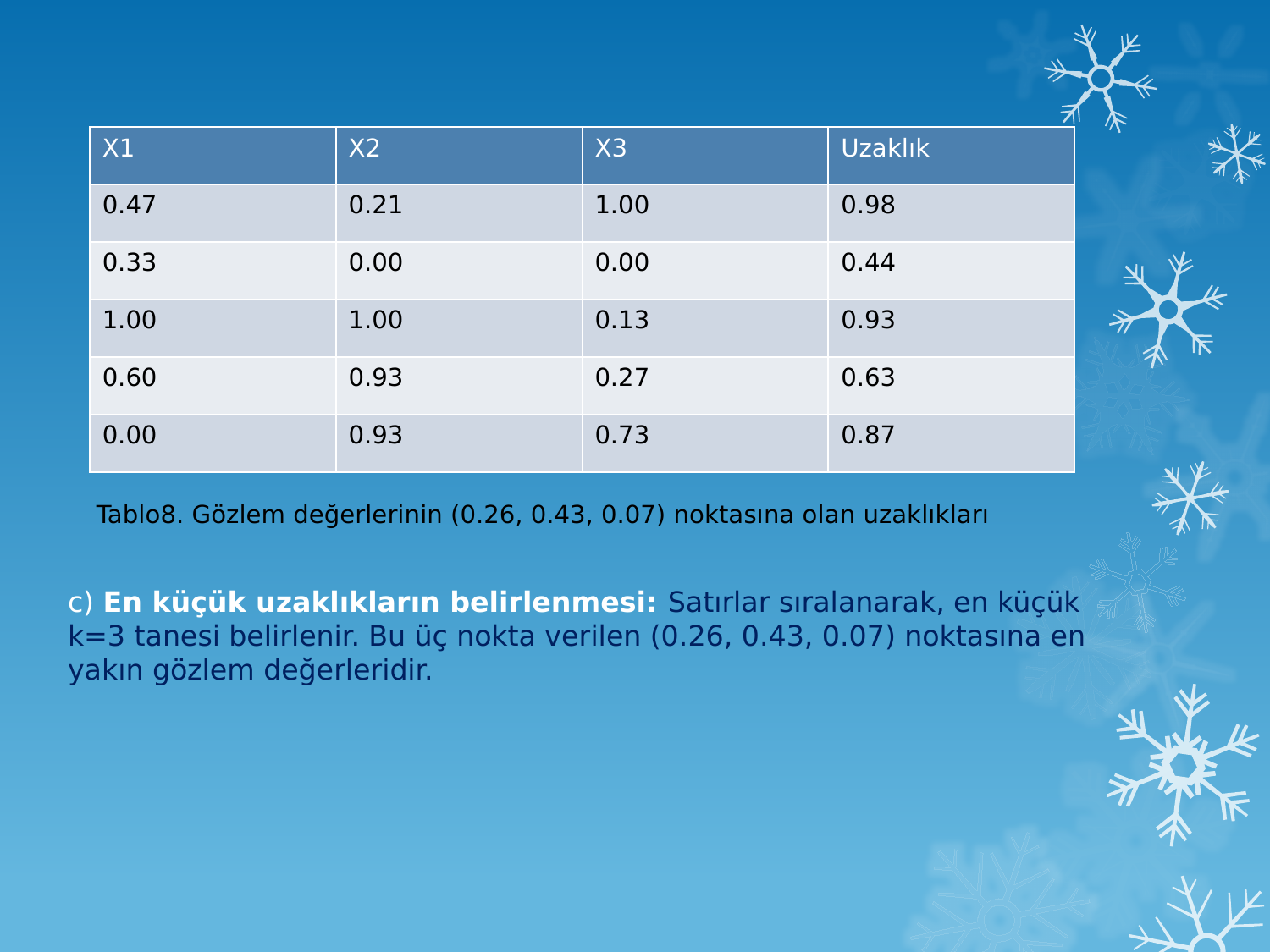

| X1 | X2 | X3 | Uzaklık |
| --- | --- | --- | --- |
| 0.47 | 0.21 | 1.00 | 0.98 |
| 0.33 | 0.00 | 0.00 | 0.44 |
| 1.00 | 1.00 | 0.13 | 0.93 |
| 0.60 | 0.93 | 0.27 | 0.63 |
| 0.00 | 0.93 | 0.73 | 0.87 |
Tablo8. Gözlem değerlerinin (0.26, 0.43, 0.07) noktasına olan uzaklıkları
c) En küçük uzaklıkların belirlenmesi: Satırlar sıralanarak, en küçük k=3 tanesi belirlenir. Bu üç nokta verilen (0.26, 0.43, 0.07) noktasına en yakın gözlem değerleridir.